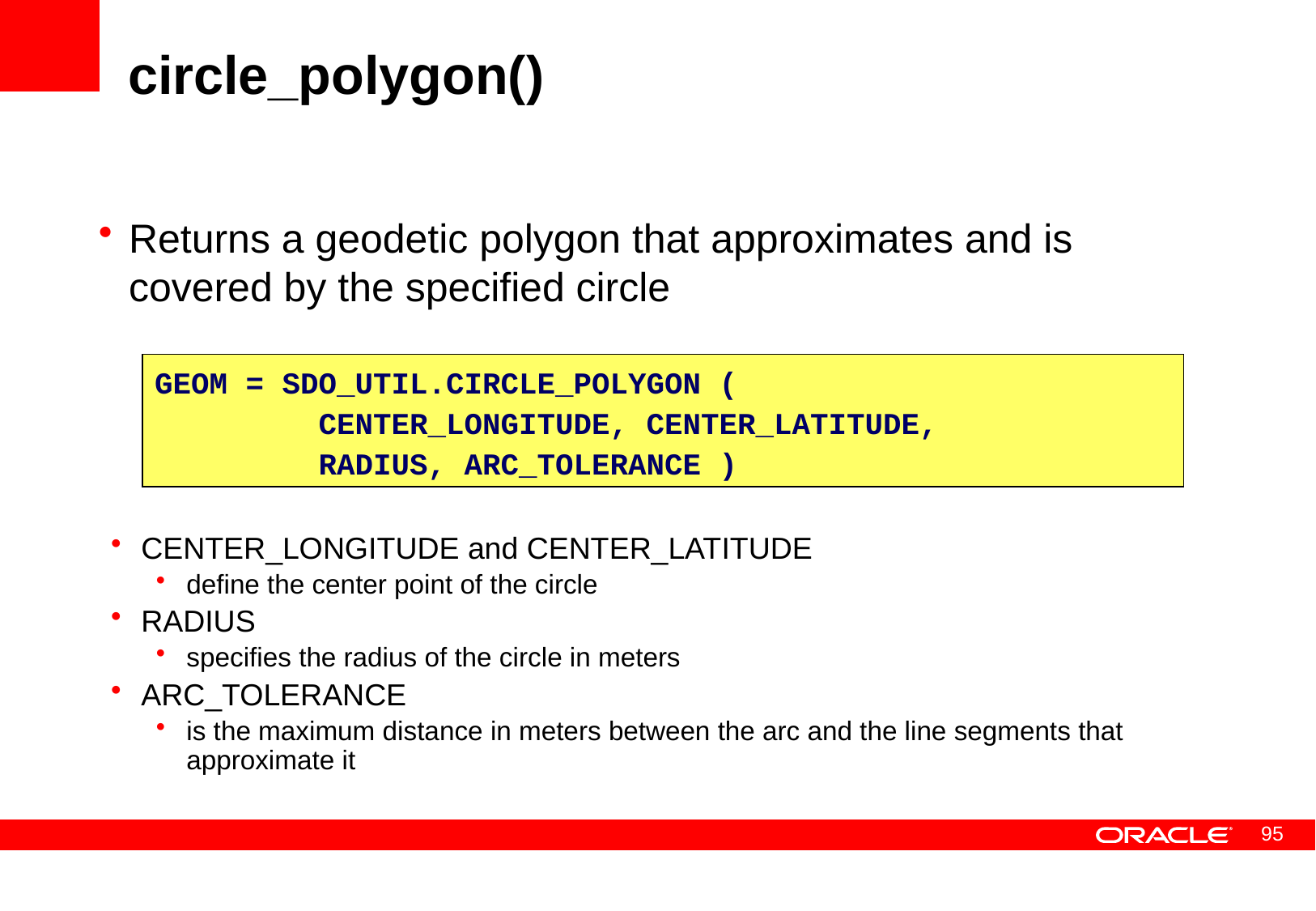

# circle_polygon()
Returns a geodetic polygon that approximates and is covered by the specified circle
GEOM = SDO_UTIL.CIRCLE_POLYGON (
         CENTER_LONGITUDE, CENTER_LATITUDE,
         RADIUS, ARC_TOLERANCE )
CENTER_LONGITUDE and CENTER_LATITUDE
define the center point of the circle
RADIUS
specifies the radius of the circle in meters
ARC_TOLERANCE
is the maximum distance in meters between the arc and the line segments that approximate it